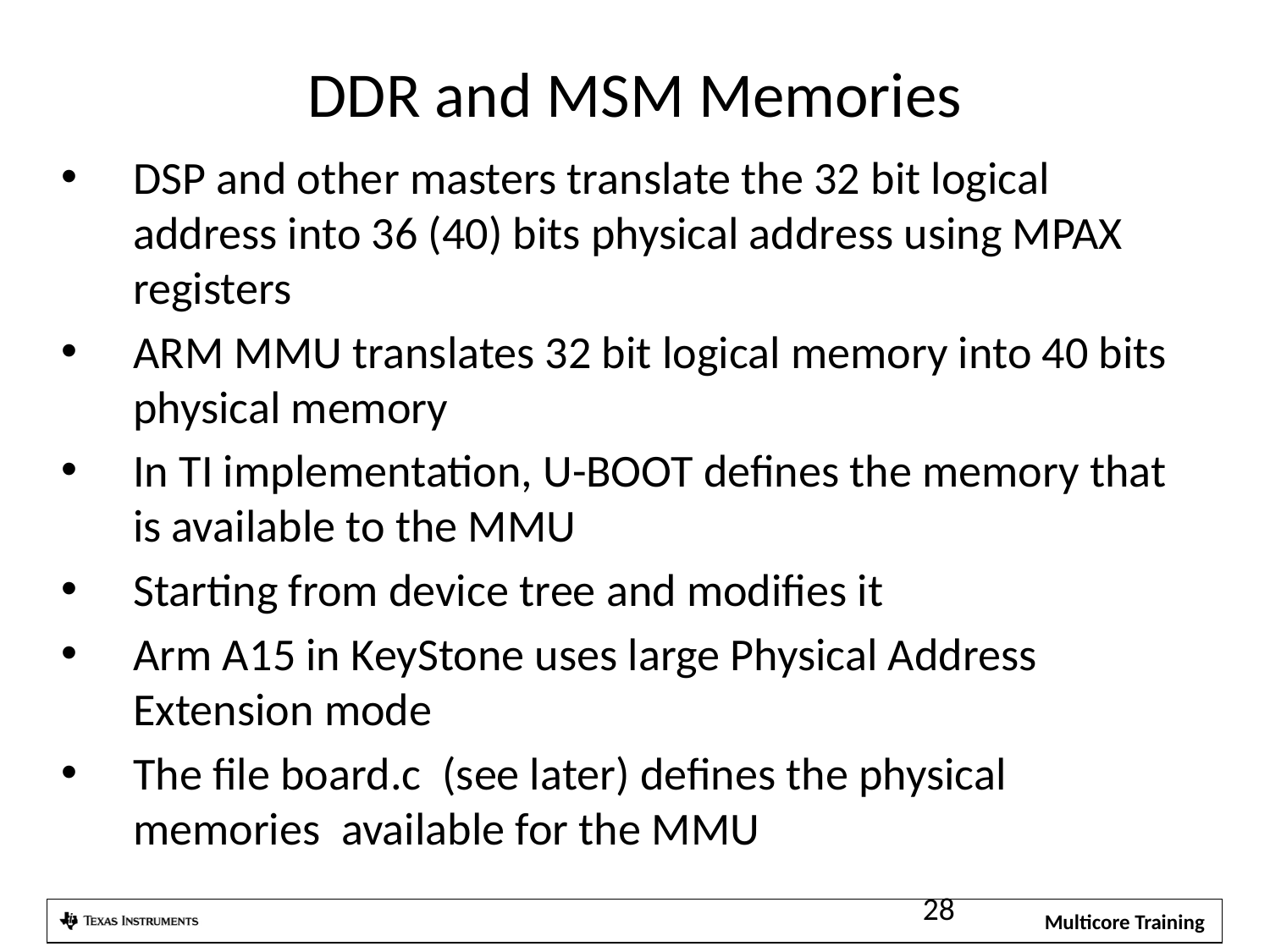

# DDR and MSM Memories
DSP and other masters translate the 32 bit logical address into 36 (40) bits physical address using MPAX registers
ARM MMU translates 32 bit logical memory into 40 bits physical memory
In TI implementation, U-BOOT defines the memory that is available to the MMU
Starting from device tree and modifies it
Arm A15 in KeyStone uses large Physical Address Extension mode
The file board.c  (see later) defines the physical memories  available for the MMU
28